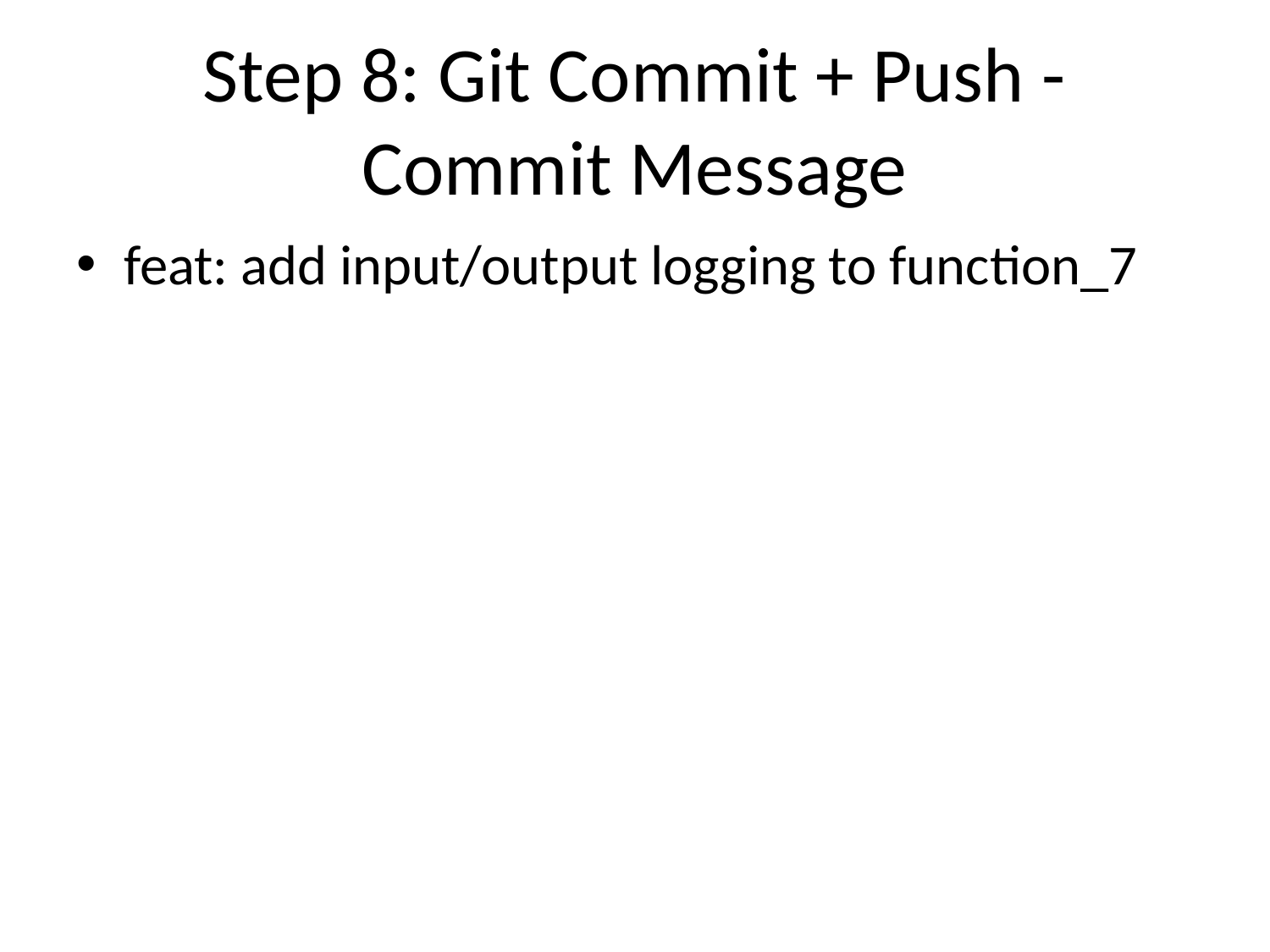

# Step 8: Git Commit + Push - Commit Message
feat: add input/output logging to function_7